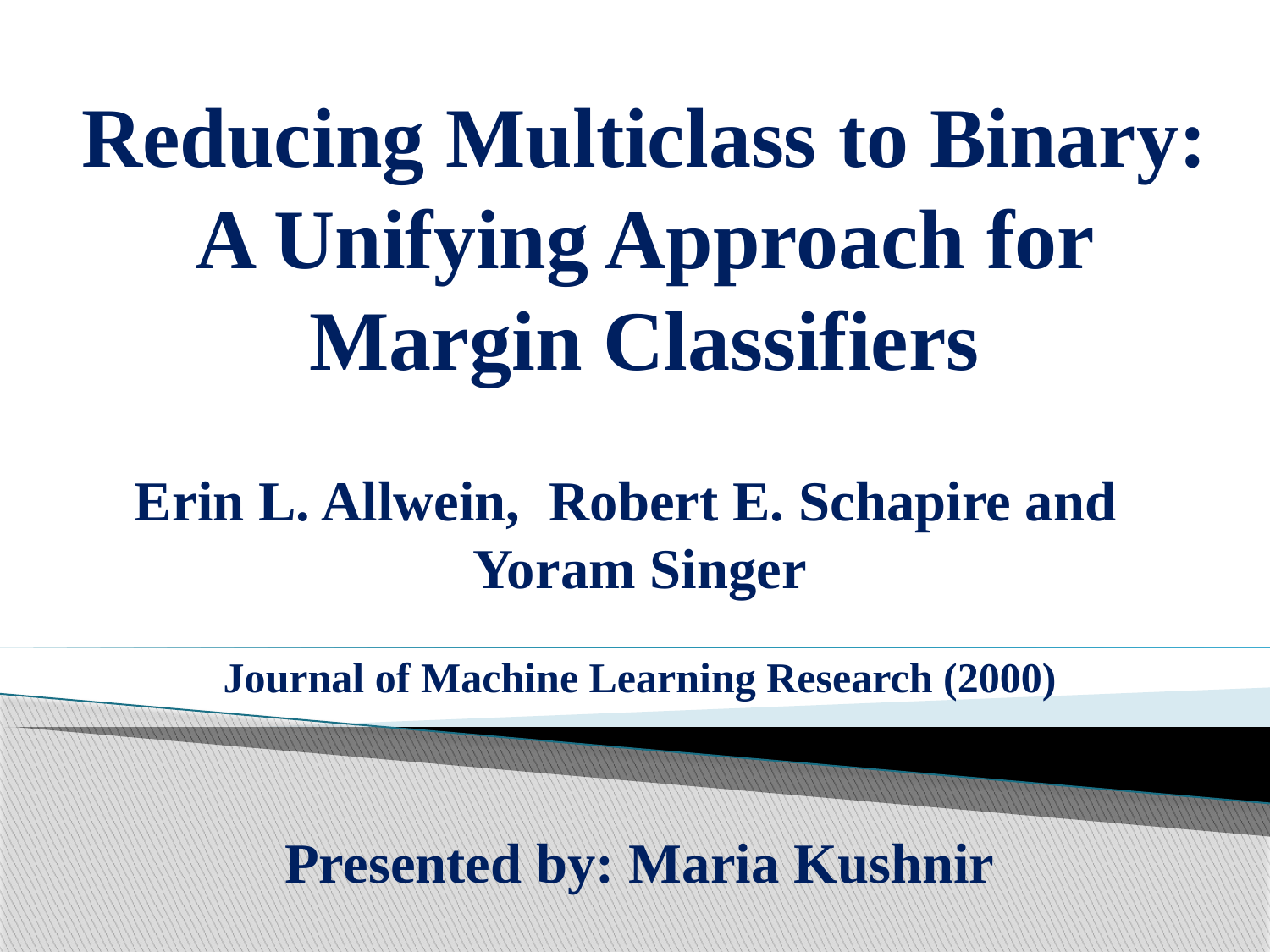

# Reducing Multiclass to Binary: A Unifying Approach for Margin Classifiers
Erin L. Allwein,  Robert E. Schapire and
Yoram Singer

Journal of Machine Learning Research (2000)
Presented by: Maria Kushnir